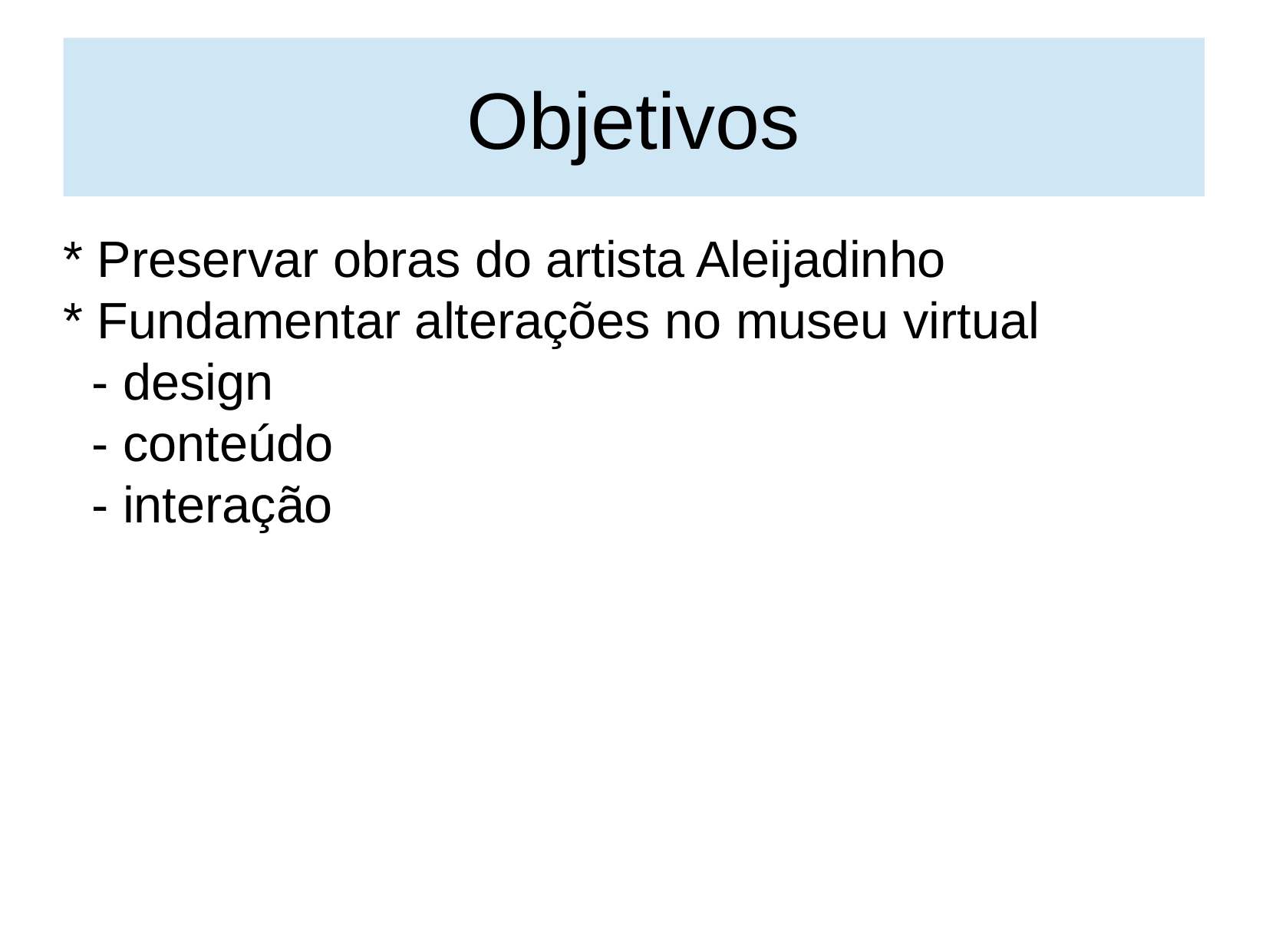

Objetivos
* Preservar obras do artista Aleijadinho
* Fundamentar alterações no museu virtual
  - design
  - conteúdo
  - interação